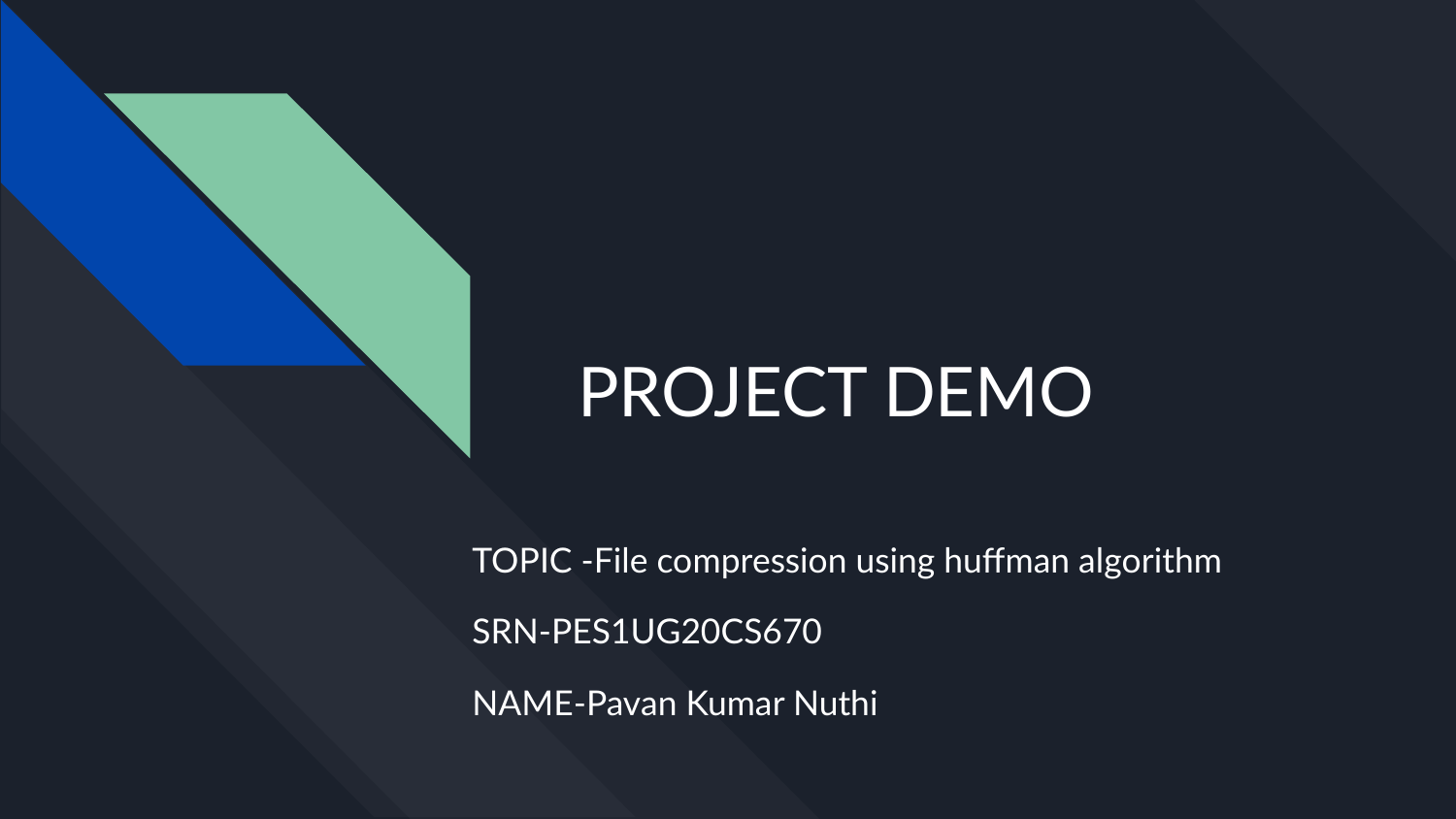

# PROJECT DEMO
TOPIC -File compression using huffman algorithm
SRN-PES1UG20CS670
NAME-Pavan Kumar Nuthi